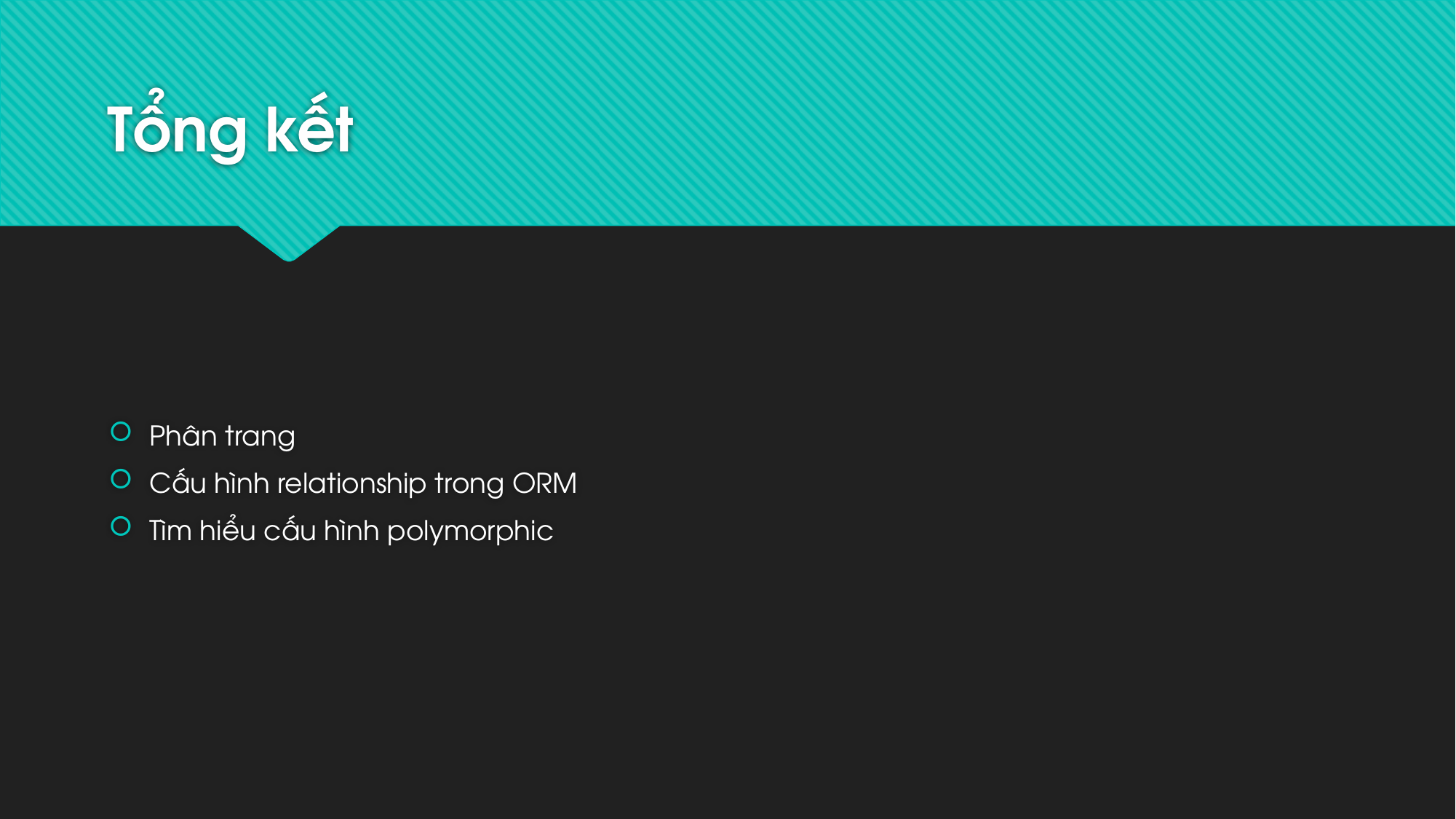

# Tổng kết
Phân trang
Cấu hình relationship trong ORM
Tìm hiểu cấu hình polymorphic